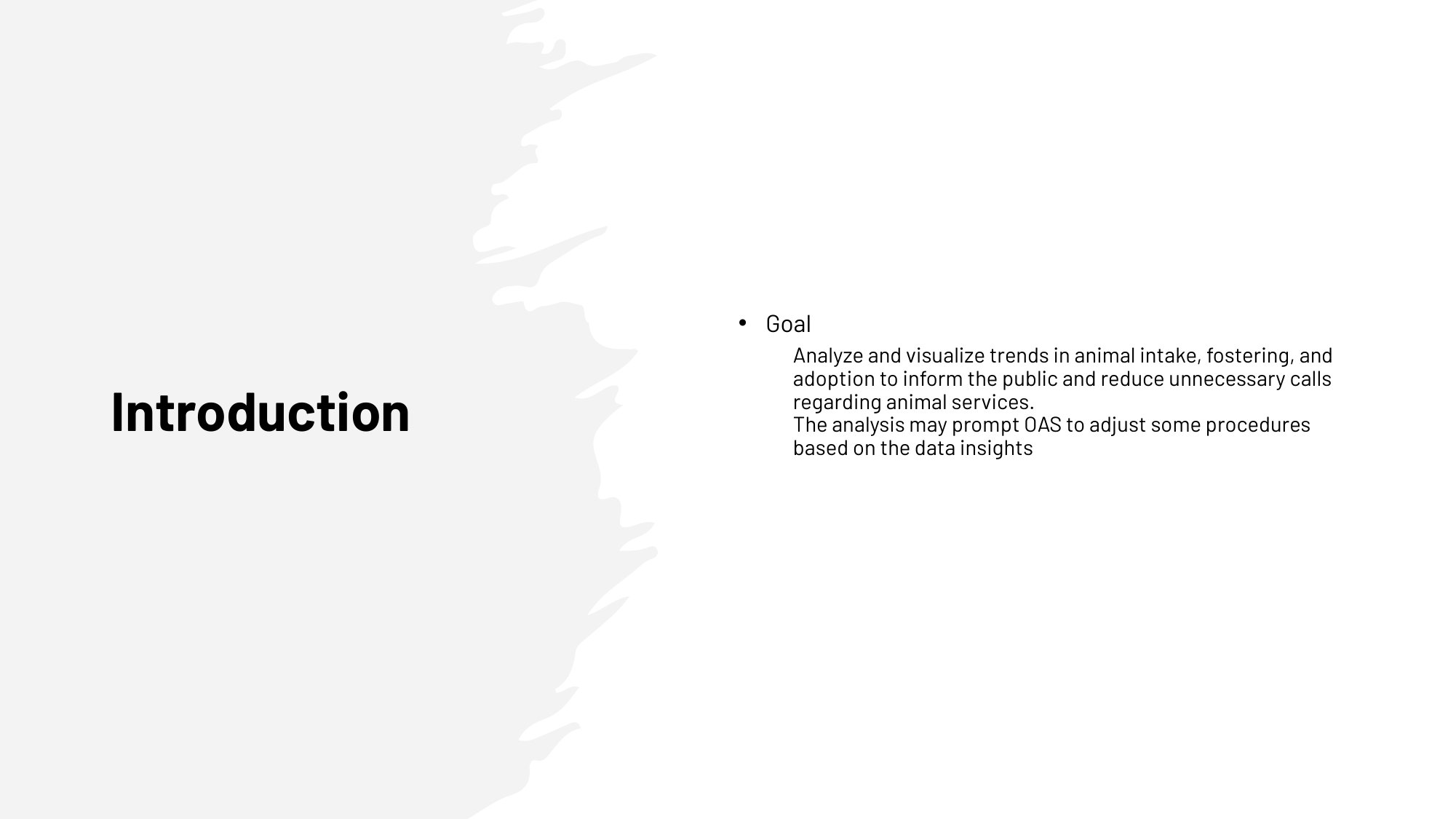

# Introduction
Goal
Analyze and visualize trends in animal intake, fostering, and adoption to inform the public and reduce unnecessary calls regarding animal services.
The analysis may prompt OAS to adjust some procedures based on the data insights

2